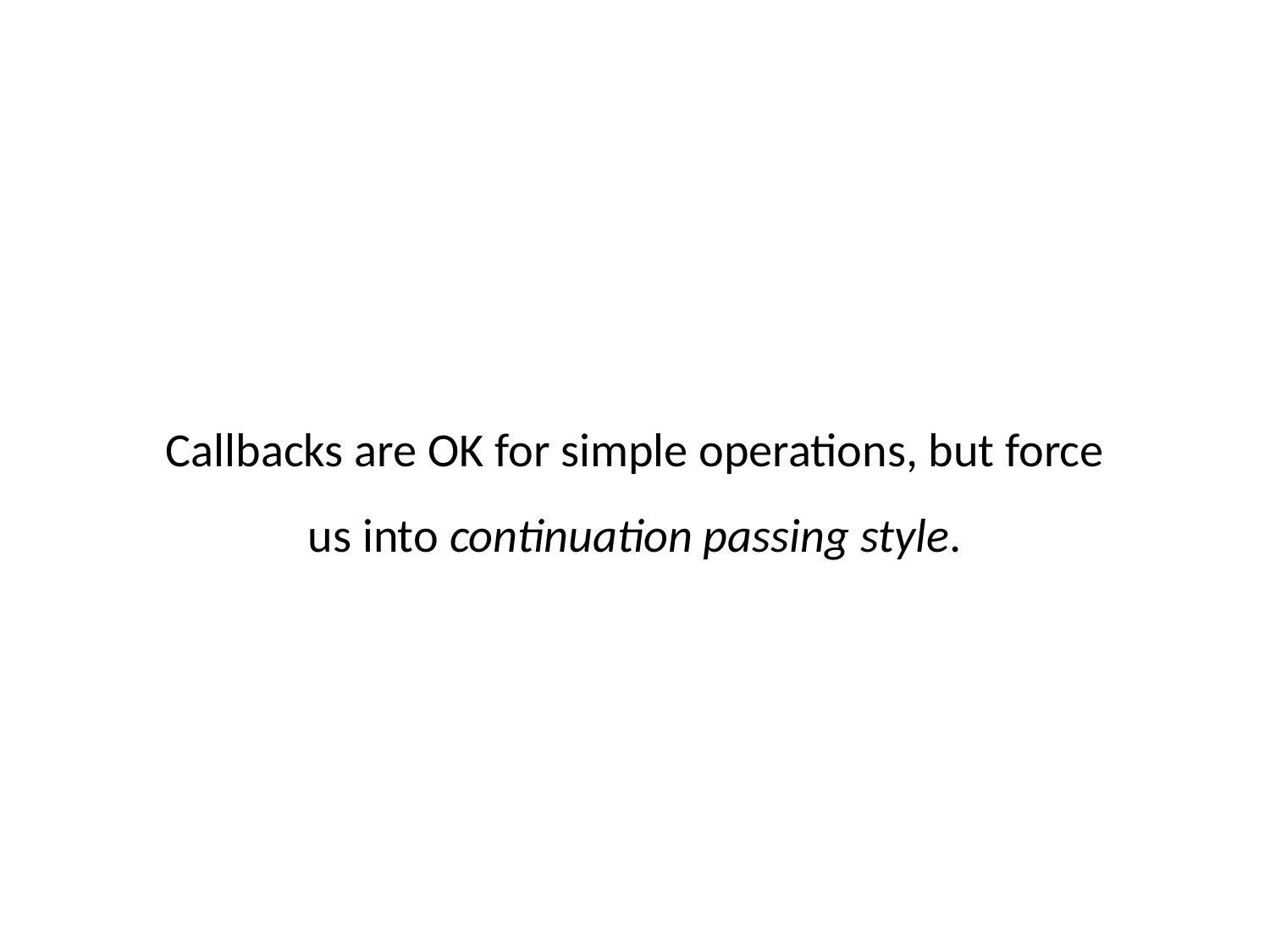

Callbacks are OK for simple operations, but force us into continuation passing style.